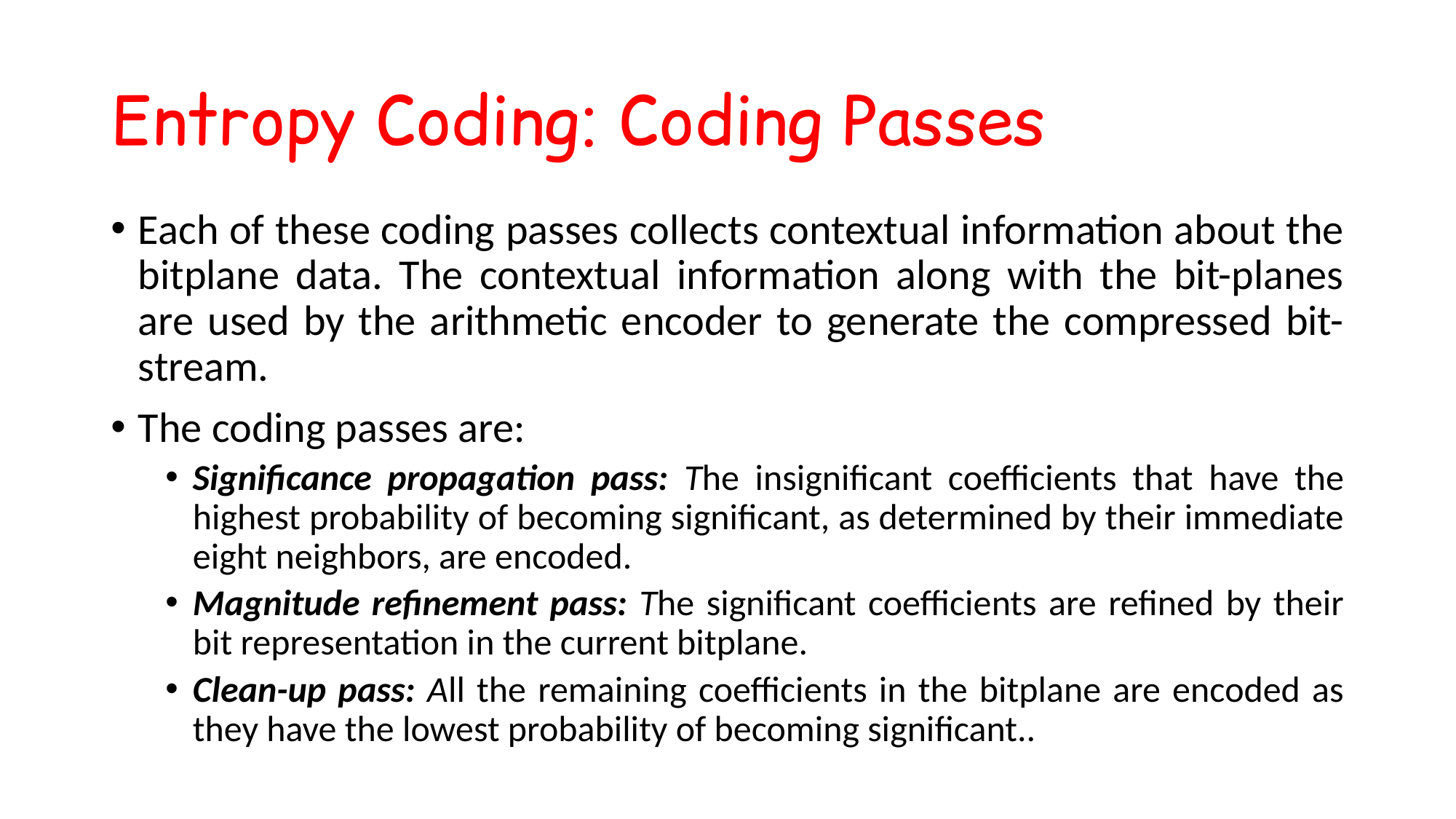

# Entropy Coding: Coding Passes
Each of these coding passes collects contextual information about the bitplane data. The contextual information along with the bit-planes are used by the arithmetic encoder to generate the compressed bit-stream.
The coding passes are:
Significance propagation pass: The insignificant coefficients that have the highest probability of becoming significant, as determined by their immediate eight neighbors, are encoded.
Magnitude refinement pass: The significant coefficients are refined by their bit representation in the current bitplane.
Clean-up pass: All the remaining coefficients in the bitplane are encoded as they have the lowest probability of becoming significant..